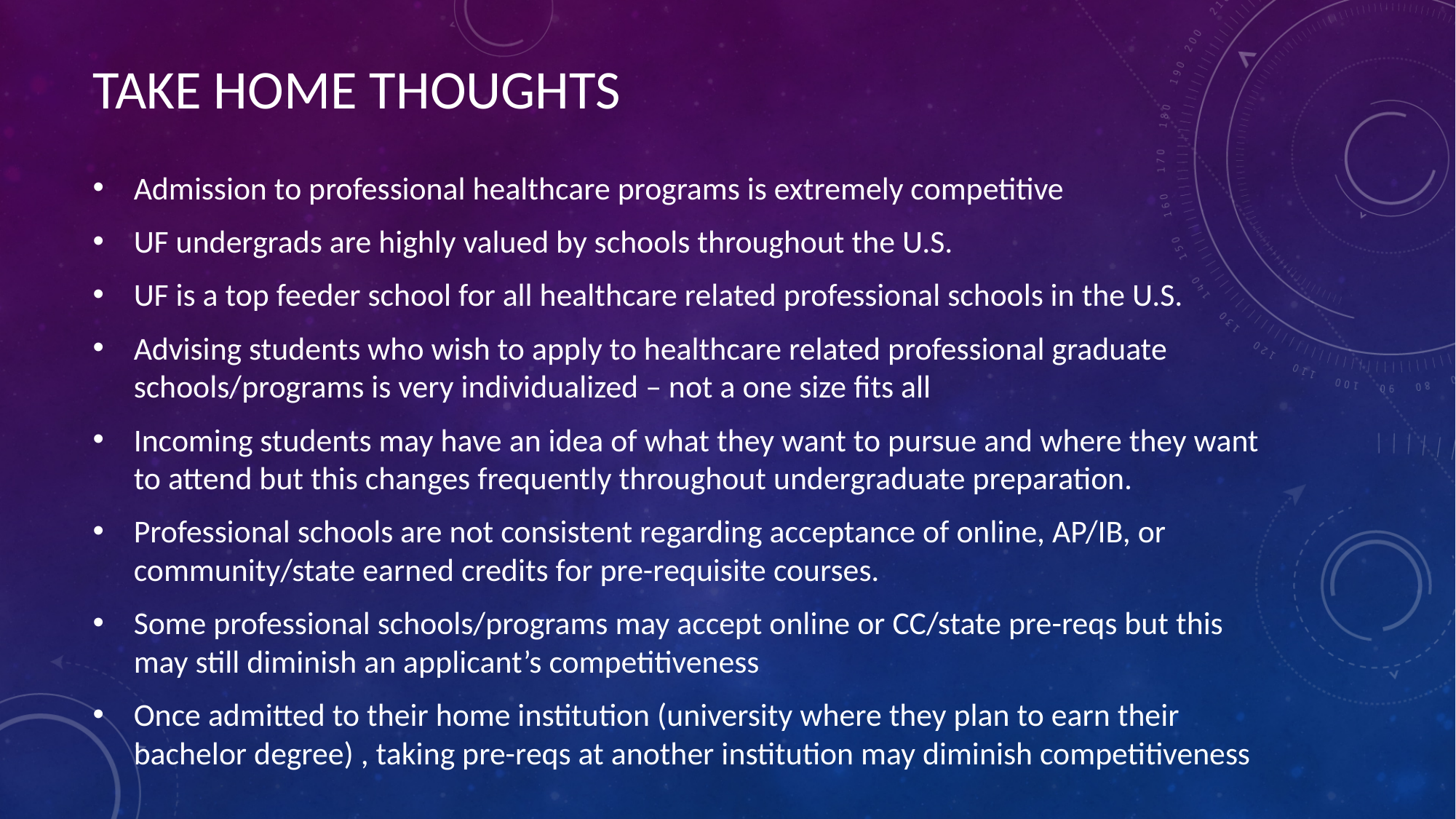

# Take home thoughts
Admission to professional healthcare programs is extremely competitive
UF undergrads are highly valued by schools throughout the U.S.
UF is a top feeder school for all healthcare related professional schools in the U.S.
Advising students who wish to apply to healthcare related professional graduate schools/programs is very individualized – not a one size fits all
Incoming students may have an idea of what they want to pursue and where they want to attend but this changes frequently throughout undergraduate preparation.
Professional schools are not consistent regarding acceptance of online, AP/IB, or community/state earned credits for pre-requisite courses.
Some professional schools/programs may accept online or CC/state pre-reqs but this may still diminish an applicant’s competitiveness
Once admitted to their home institution (university where they plan to earn their bachelor degree) , taking pre-reqs at another institution may diminish competitiveness